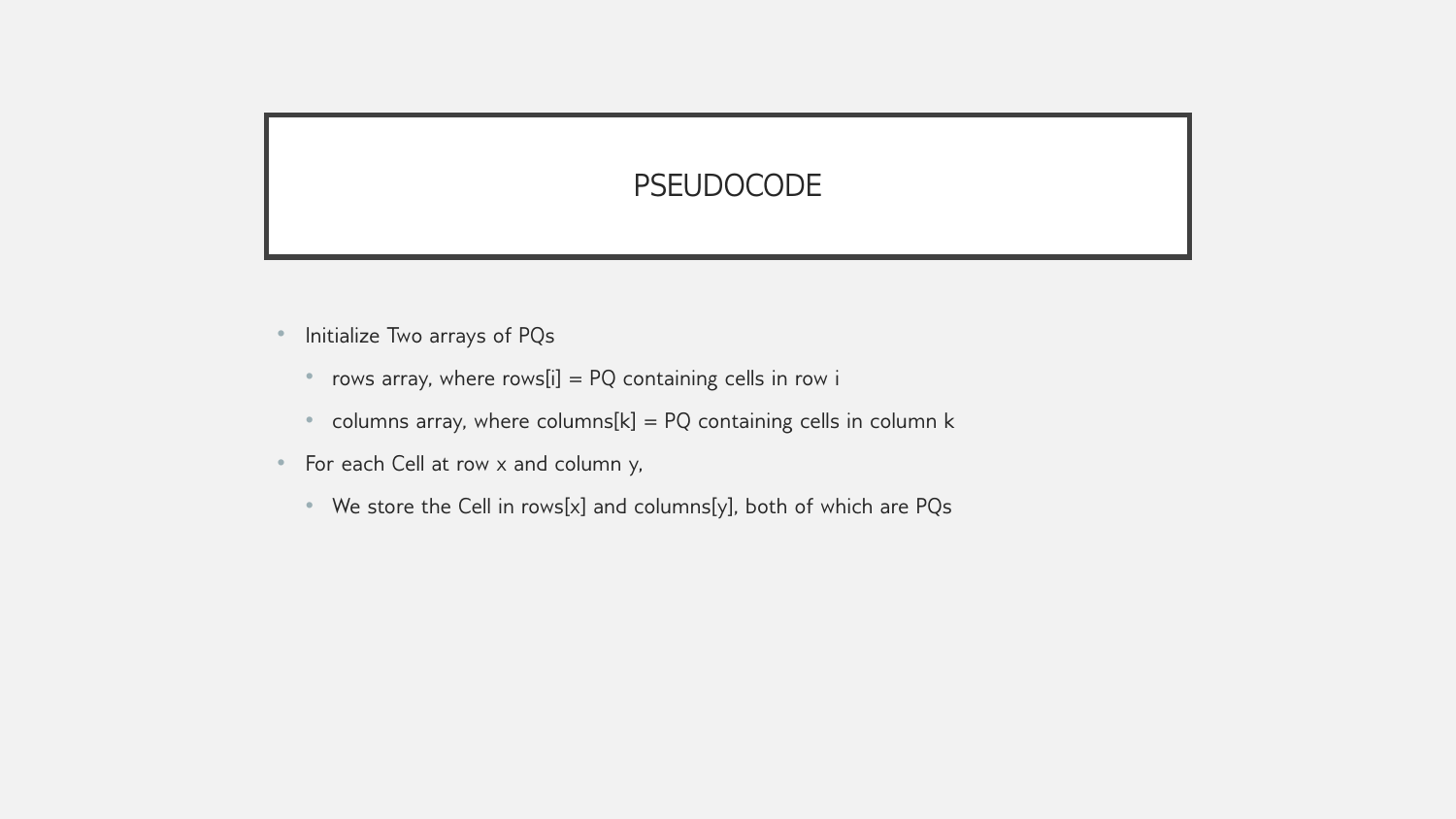

# PSEUDOCODE
Initialize Two arrays of PQs
rows array, where rows[i] = PQ containing cells in row i
columns array, where columns[k] = PQ containing cells in column k
For each Cell at row x and column y,
We store the Cell in rows[x] and columns[y], both of which are PQs